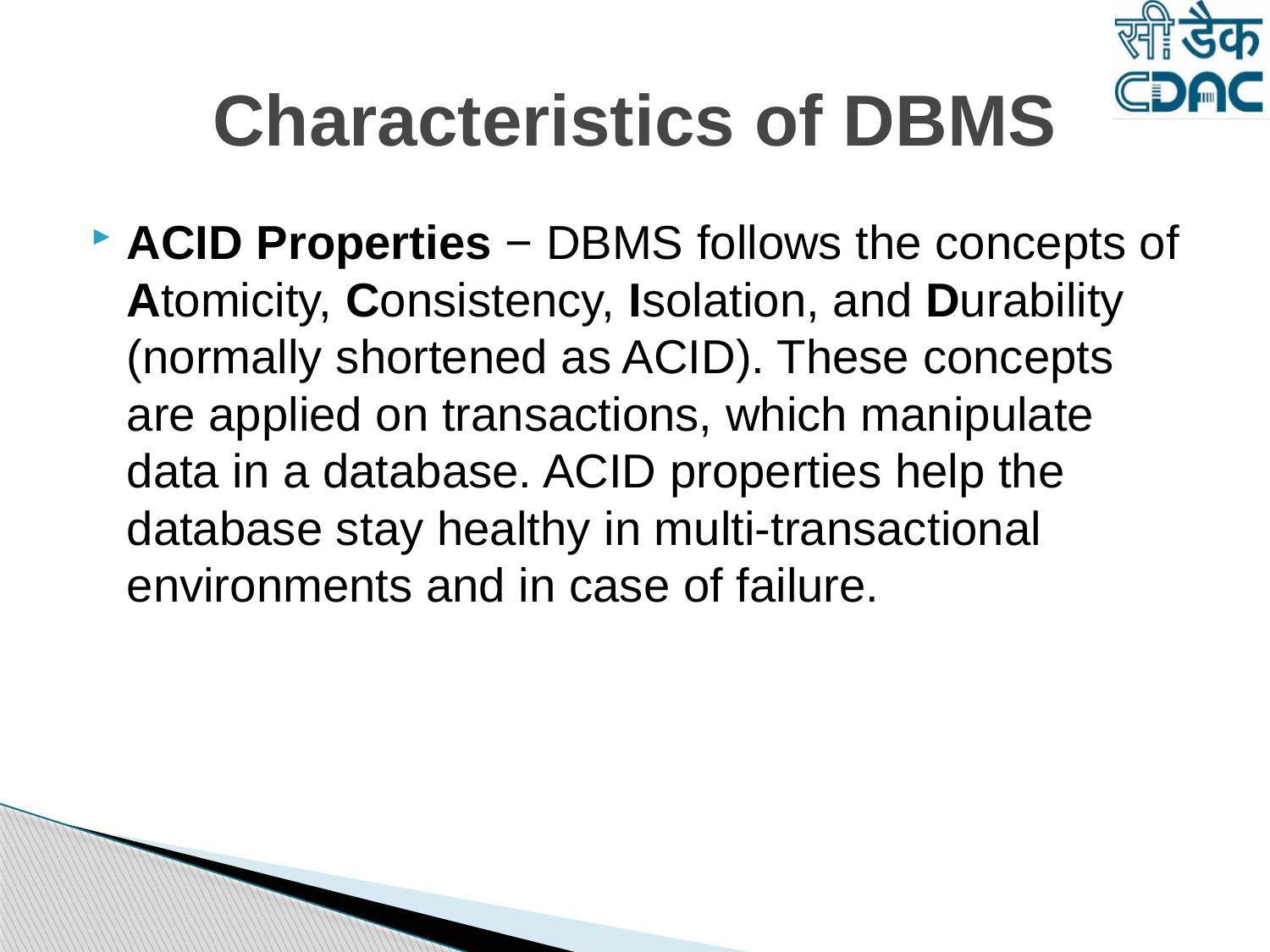

# Characteristics of DBMS
ACID Properties − DBMS follows the concepts of Atomicity, Consistency, Isolation, and Durability (normally shortened as ACID). These concepts are applied on transactions, which manipulate data in a database. ACID properties help the database stay healthy in multi-transactional environments and in case of failure.